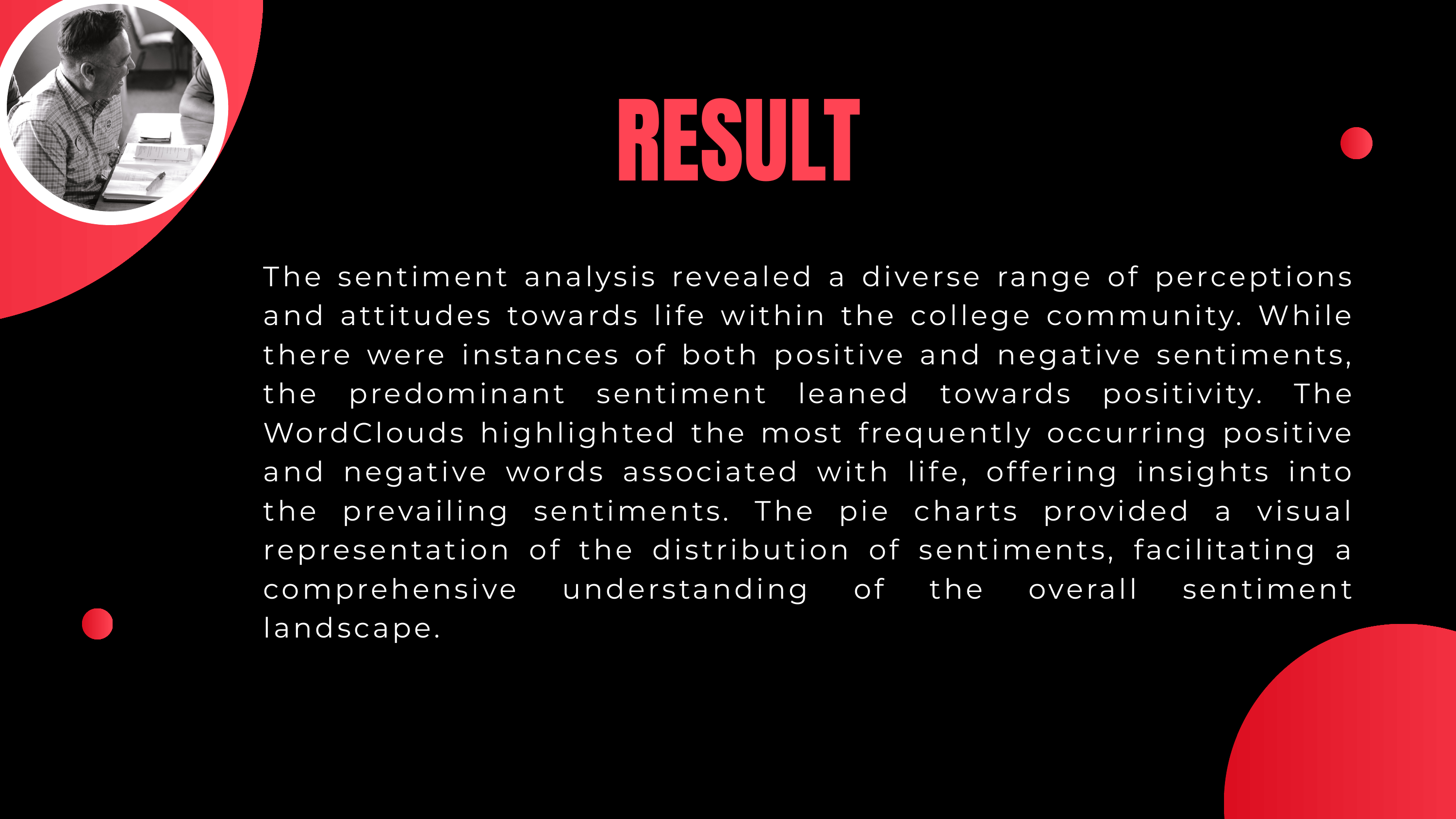

RESULT

The sentiment analysis revealed a diverse range of perceptions and attitudes towards life within the college community. While there were instances of both positive and negative sentiments, the predominant sentiment leaned towards positivity. The WordClouds highlighted the most frequently occurring positive and negative words associated with life, offering insights into the prevailing sentiments. The pie charts provided a visual representation of the distribution of sentiments, facilitating a comprehensive understanding of the overall sentiment landscape.